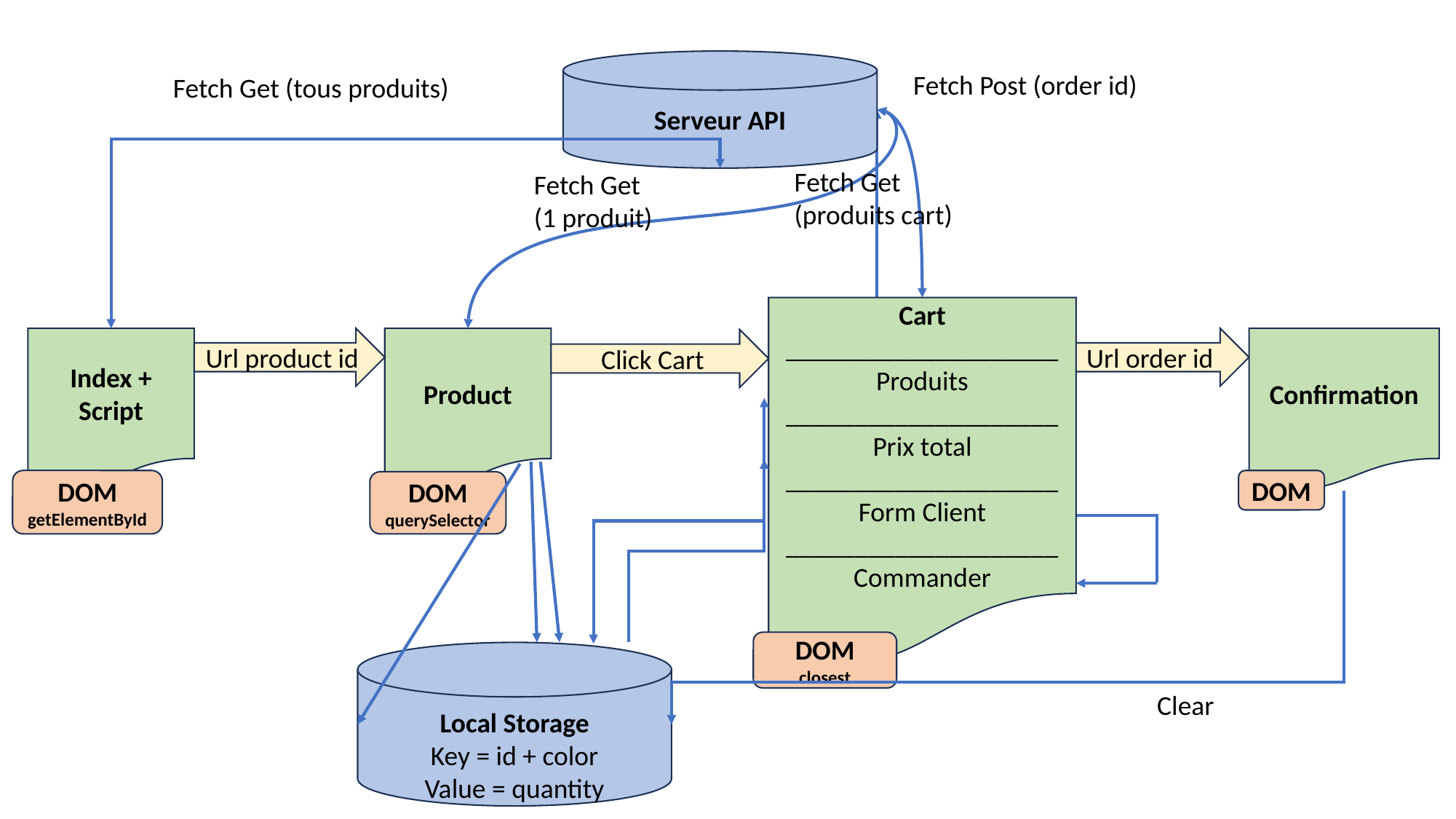

Serveur API
Fetch Post (order id)
Fetch Get (tous produits)
Fetch Get
(produits cart)
Fetch Get
(1 produit)
Cart
____________________
Produits
____________________
Prix total
____________________
Form Client
____________________
Commander
Url product id
Url order id
Index + Script
Product
Confirmation
Click Cart
DOM
getElementById
DOM
DOM
querySelector
DOM
closest

Local Storage
Key = id + color
Value = quantity
Clear